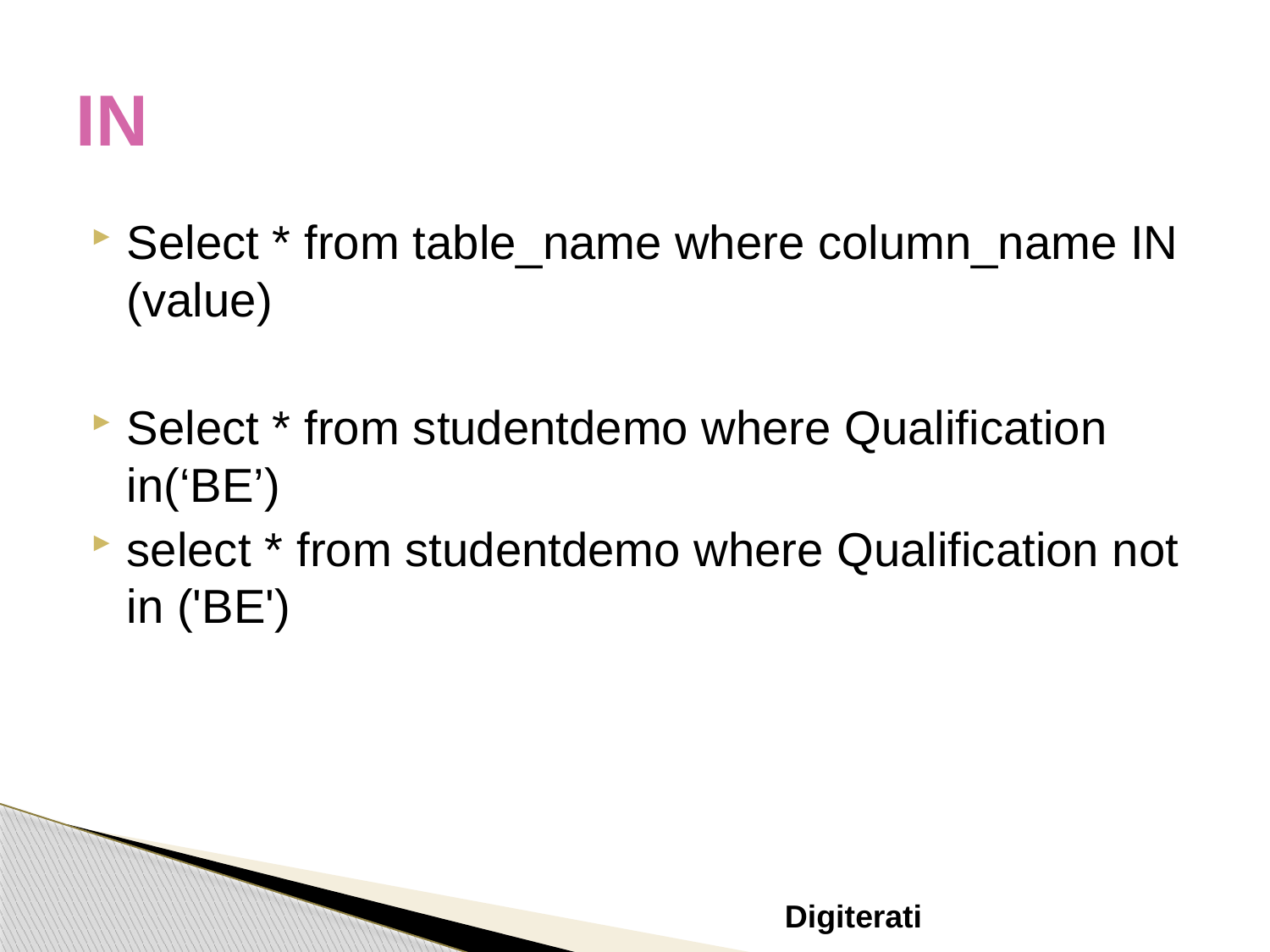

# IN
Select * from table_name where column_name IN (value)

Select * from studentdemo where Qualification in(‘BE’)
select * from studentdemo where Qualification not in ('BE')

Digiterati